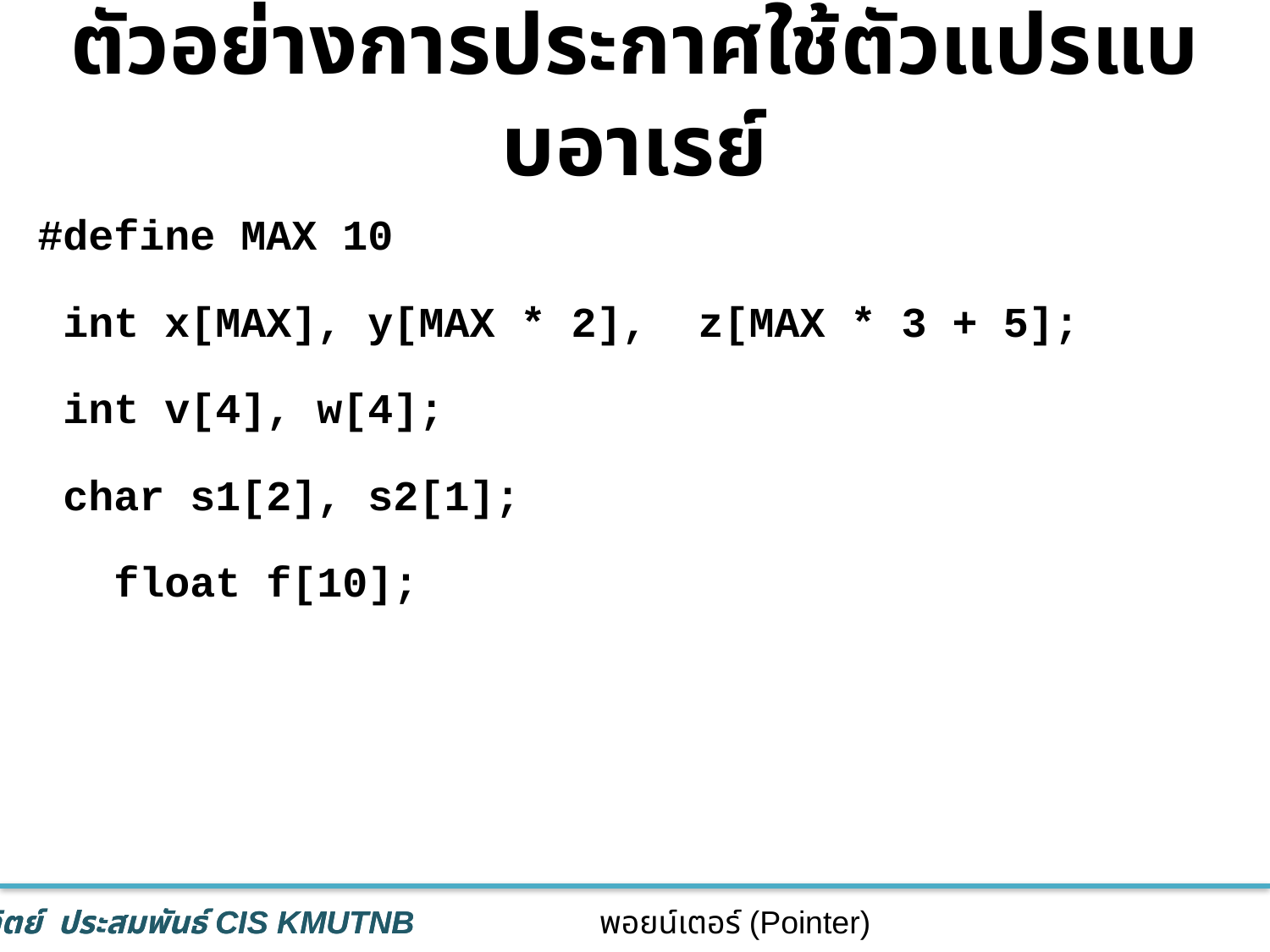

# ตัวอย่างการประกาศใช้ตัวแปรแบบอาเรย์
#define MAX 10
 int x[MAX], y[MAX * 2],  z[MAX * 3 + 5];
 int v[4], w[4];
 char s1[2], s2[1];
   float f[10];
28
พอยน์เตอร์ (Pointer)